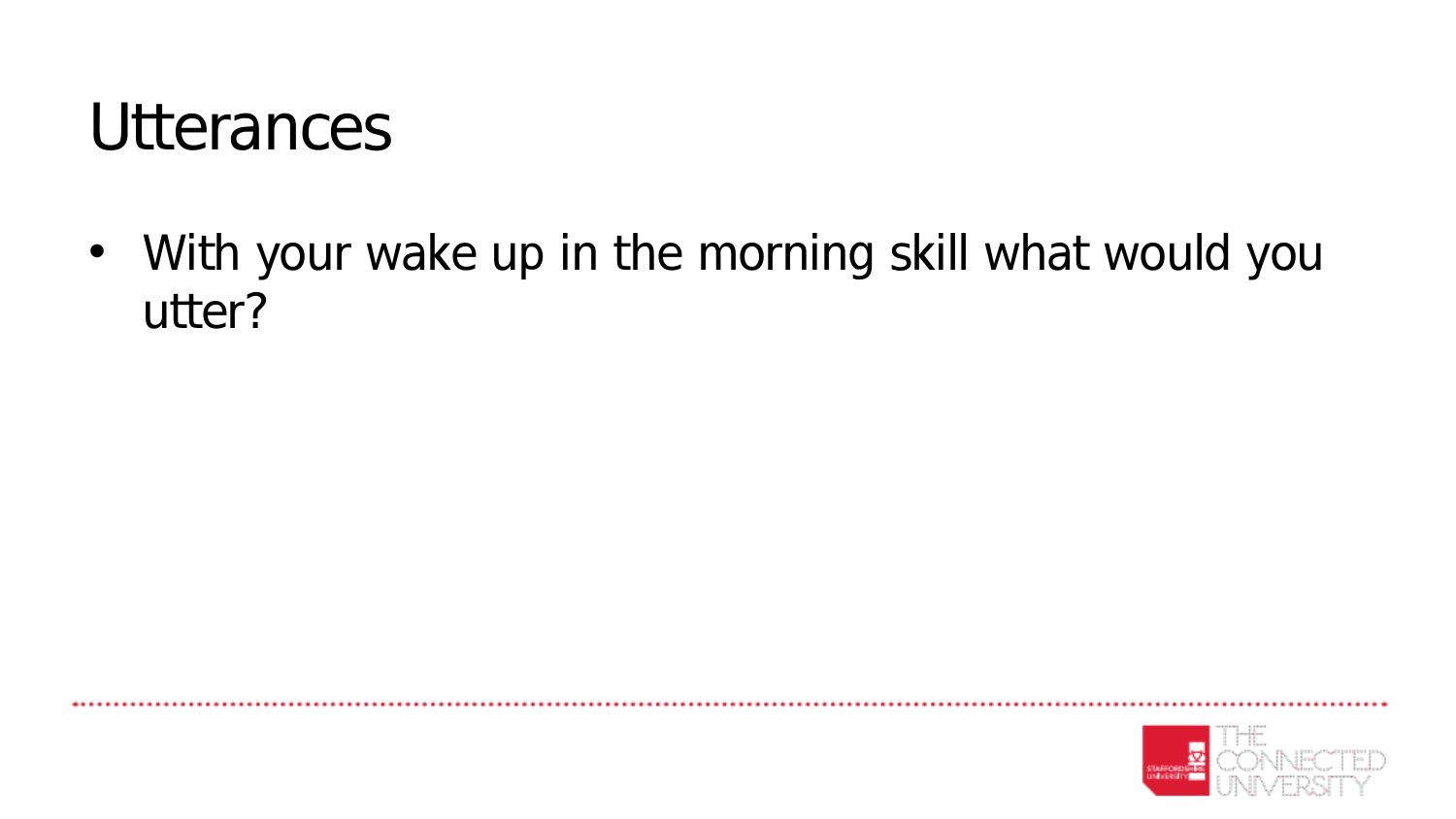

# Utterances
With your wake up in the morning skill what would you utter?